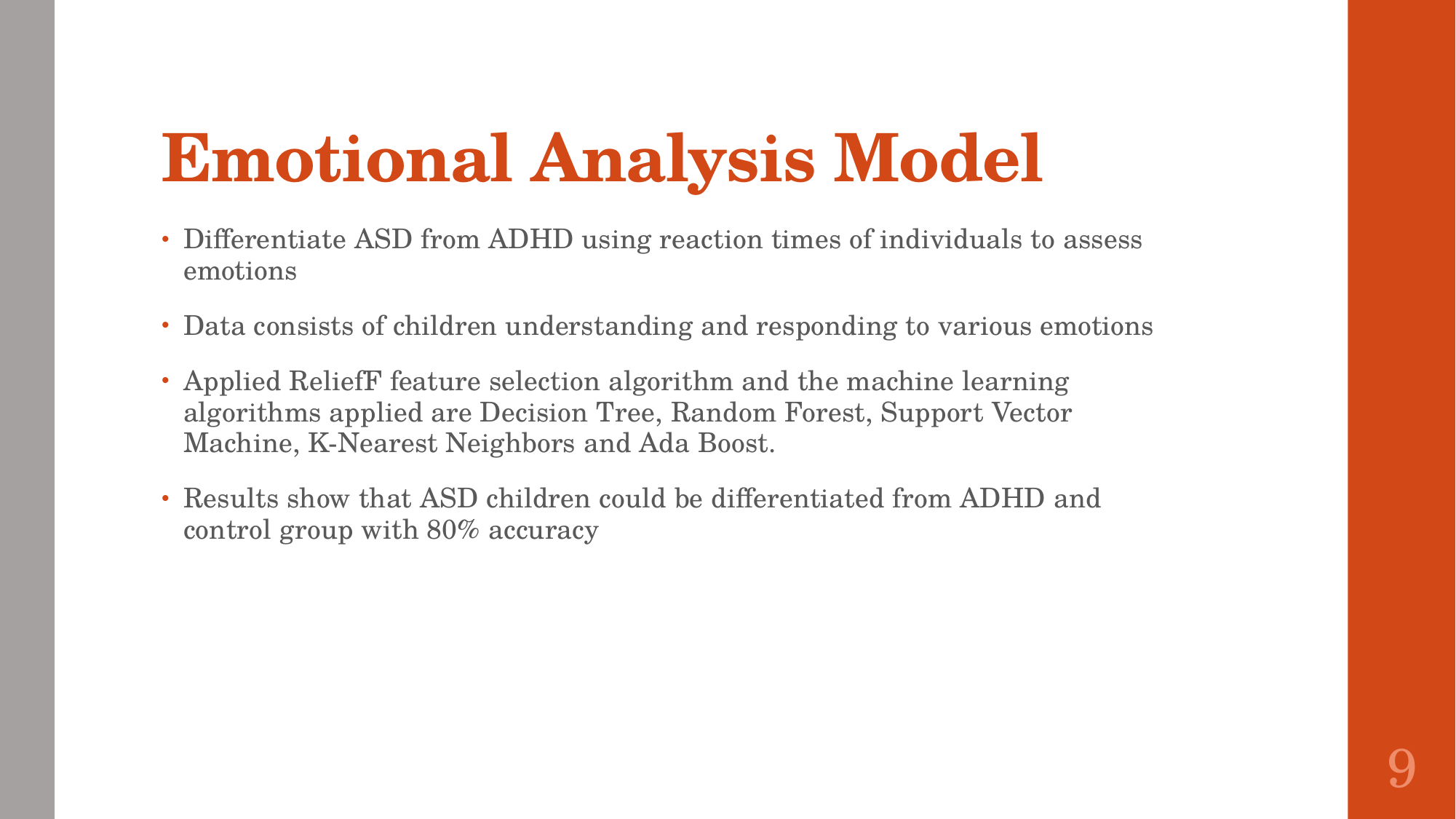

# Emotional Analysis Model
Differentiate ASD from ADHD using reaction times of individuals to assess emotions
Data consists of children understanding and responding to various emotions
Applied ReliefF feature selection algorithm and the machine learning algorithms applied are Decision Tree, Random Forest, Support Vector Machine, K-Nearest Neighbors and Ada Boost.
Results show that ASD children could be differentiated from ADHD and control group with 80% accuracy
9